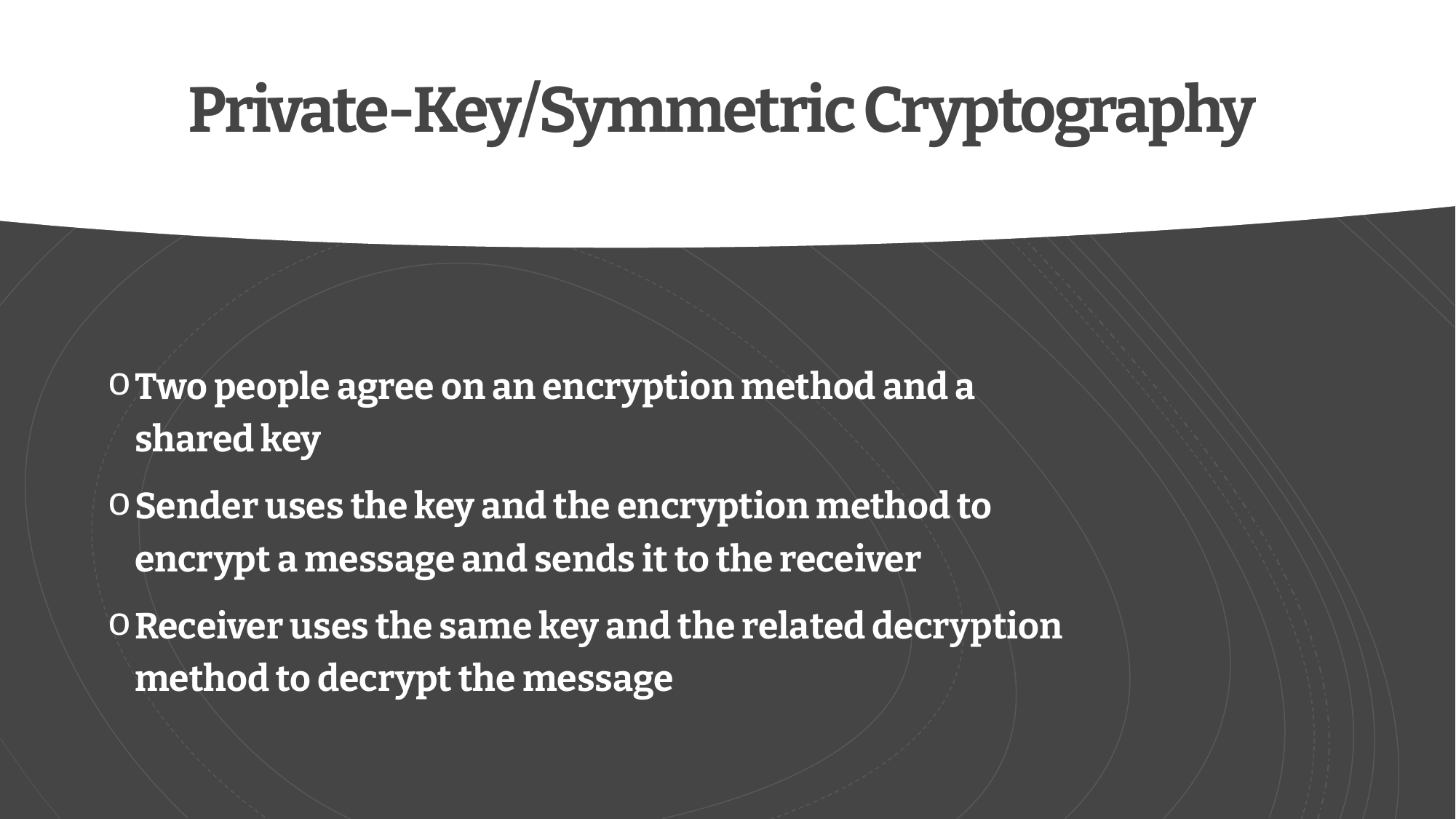

# Private-Key/Symmetric Cryptography
Two people agree on an encryption method and a shared key
Sender uses the key and the encryption method to encrypt a message and sends it to the receiver
Receiver uses the same key and the related decryption method to decrypt the message